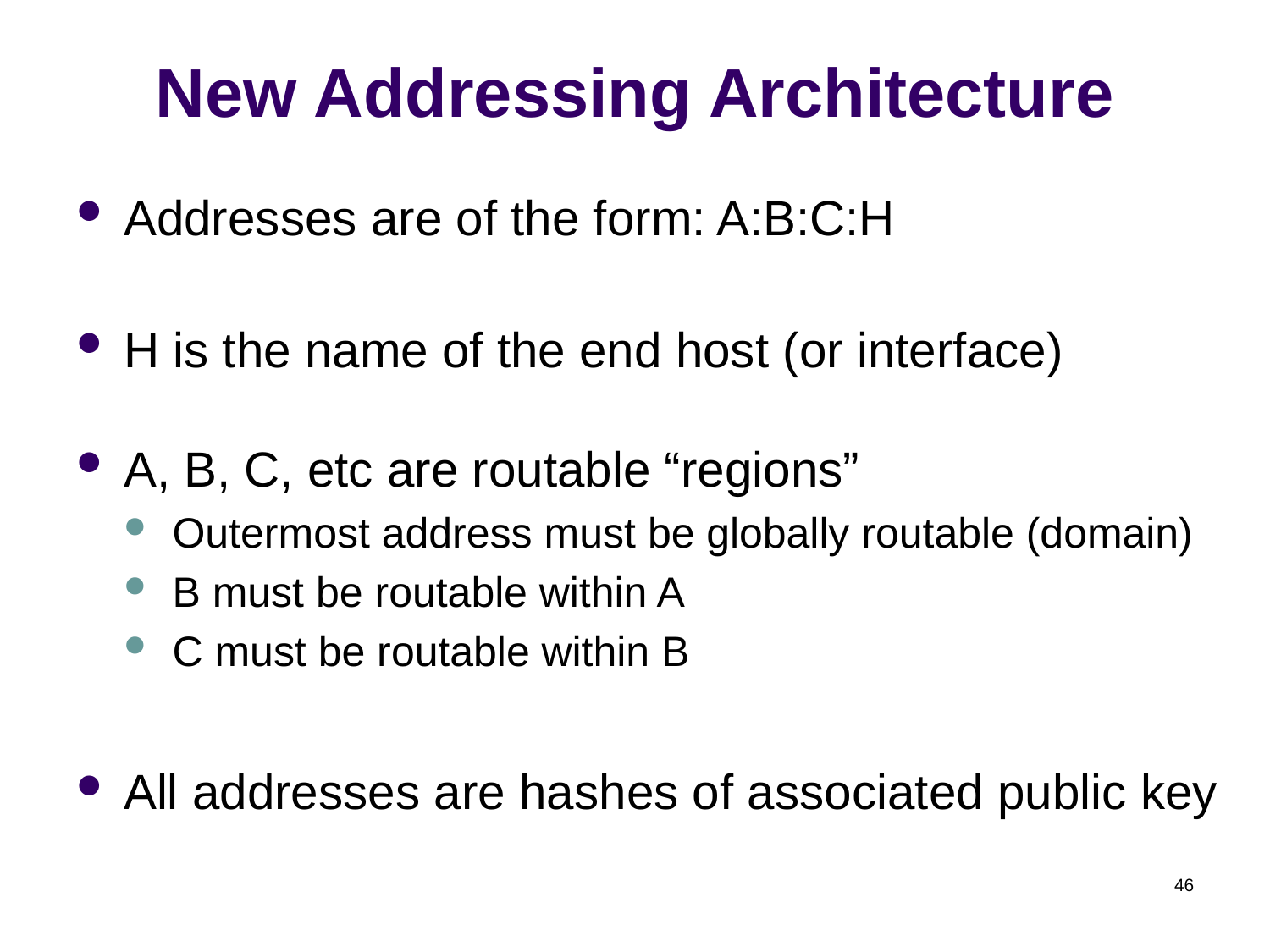

# New Addressing Architecture
Addresses are of the form: A:B:C:H

H is the name of the end host (or interface)

A, B, C, etc are routable “regions”
Outermost address must be globally routable (domain)
B must be routable within A
C must be routable within B

All addresses are hashes of associated public key
46